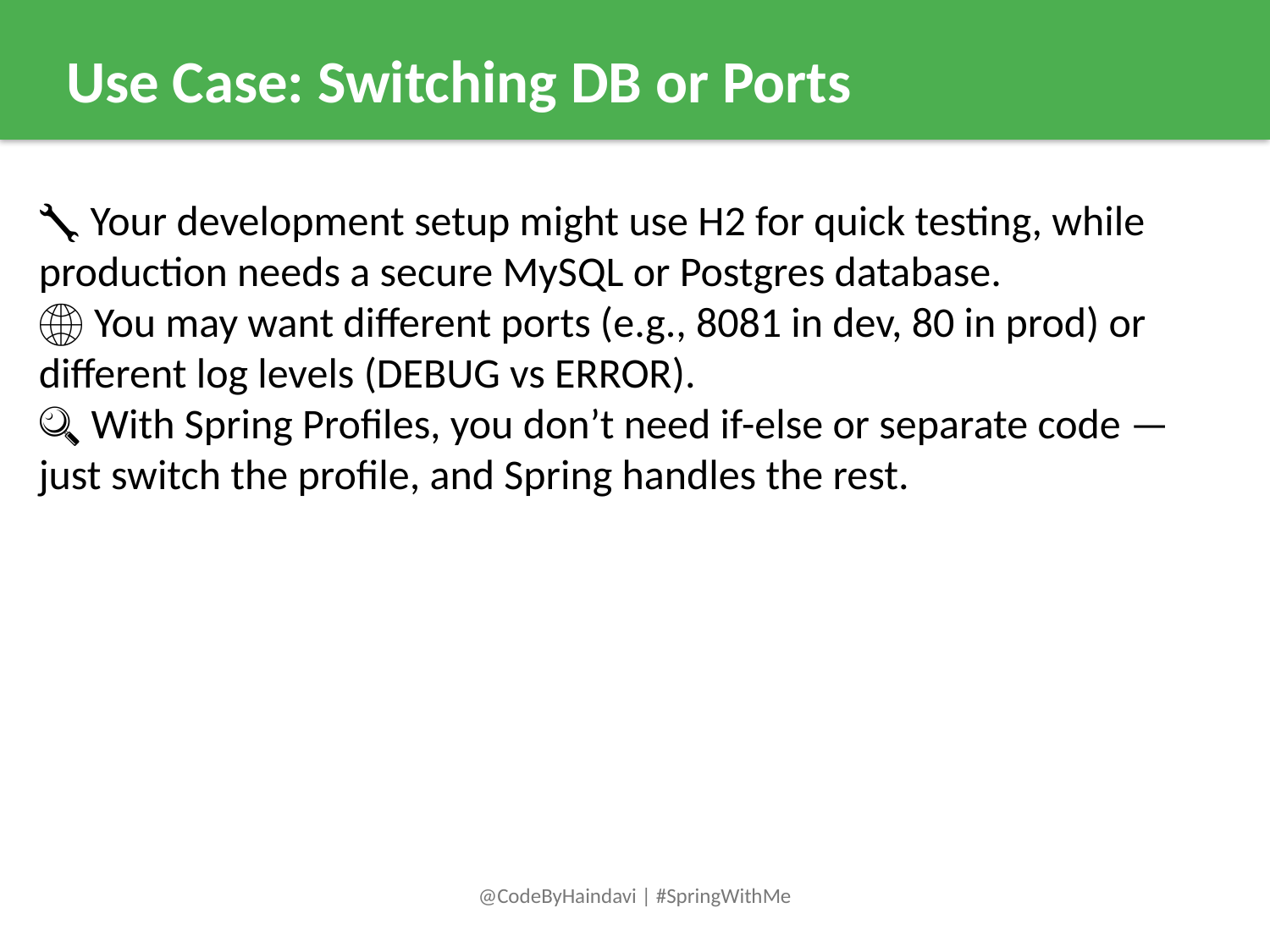

Use Case: Switching DB or Ports
🔧 Your development setup might use H2 for quick testing, while production needs a secure MySQL or Postgres database.
🌐 You may want different ports (e.g., 8081 in dev, 80 in prod) or different log levels (DEBUG vs ERROR).
🔍 With Spring Profiles, you don’t need if-else or separate code — just switch the profile, and Spring handles the rest.
@CodeByHaindavi | #SpringWithMe